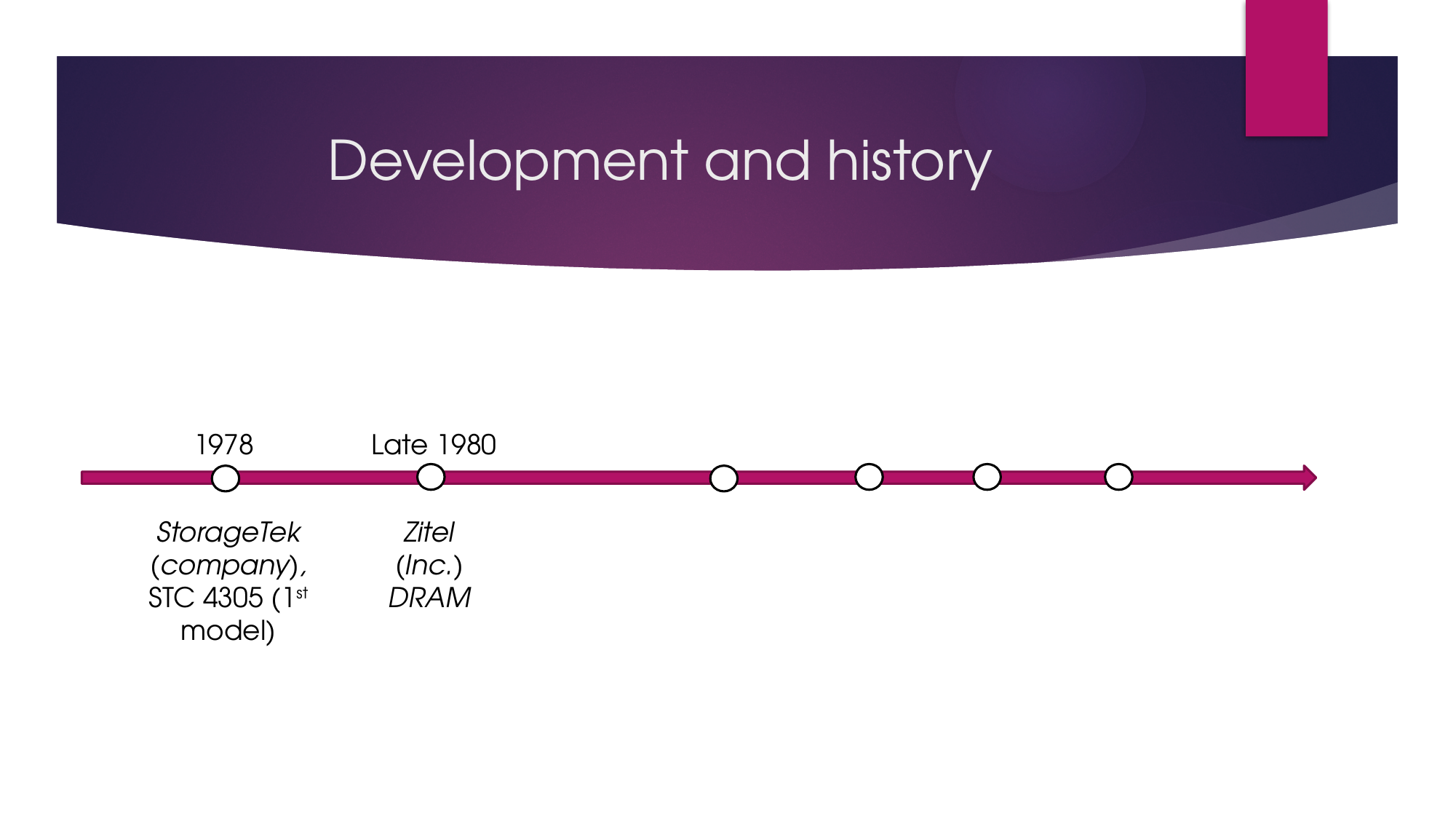

# Development and history
1978
Late 1980

StorageTek
(company), STC 4305 (1st model)
Zitel
(Inc.)
DRAM